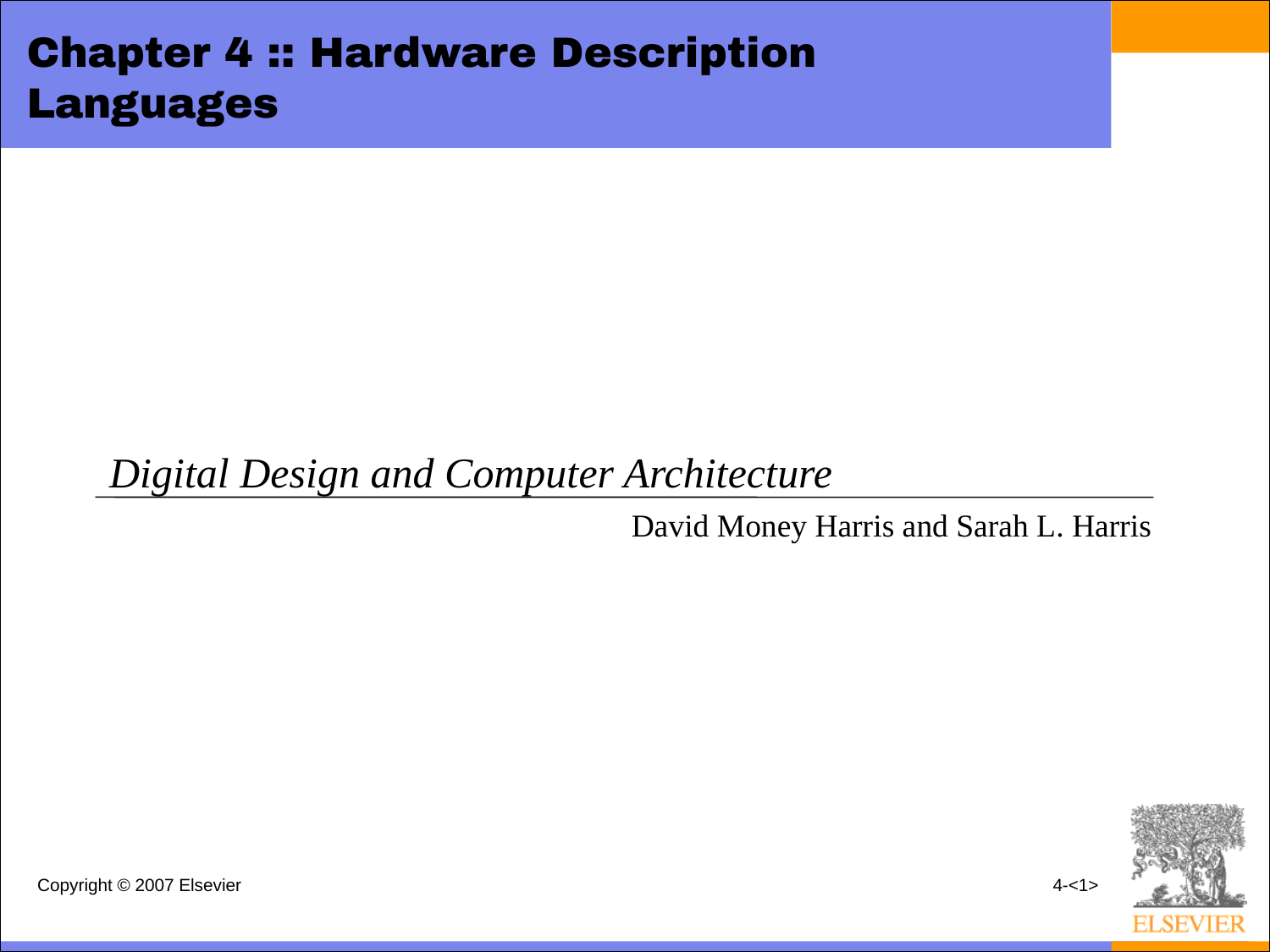

Chapter 4 :: Hardware Description Languages
Digital Design and Computer Architecture

David Money Harris and Sarah L. Harris
Copyright © 2007 Elsevier
4-<1>